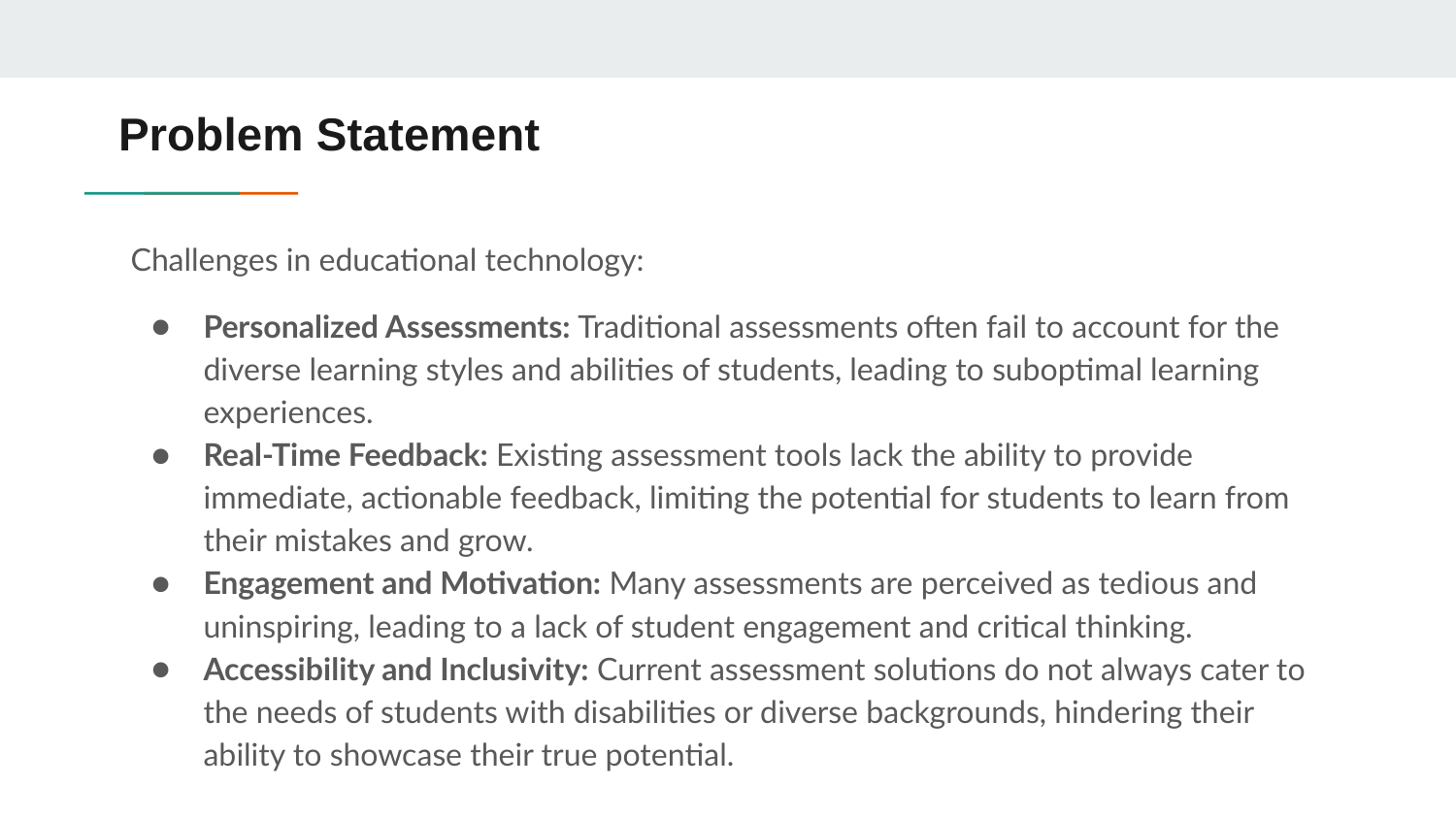

# Problem Statement
Challenges in educational technology:
Personalized Assessments: Traditional assessments often fail to account for the diverse learning styles and abilities of students, leading to suboptimal learning experiences.
Real-Time Feedback: Existing assessment tools lack the ability to provide immediate, actionable feedback, limiting the potential for students to learn from their mistakes and grow.
Engagement and Motivation: Many assessments are perceived as tedious and uninspiring, leading to a lack of student engagement and critical thinking.
Accessibility and Inclusivity: Current assessment solutions do not always cater to the needs of students with disabilities or diverse backgrounds, hindering their ability to showcase their true potential.